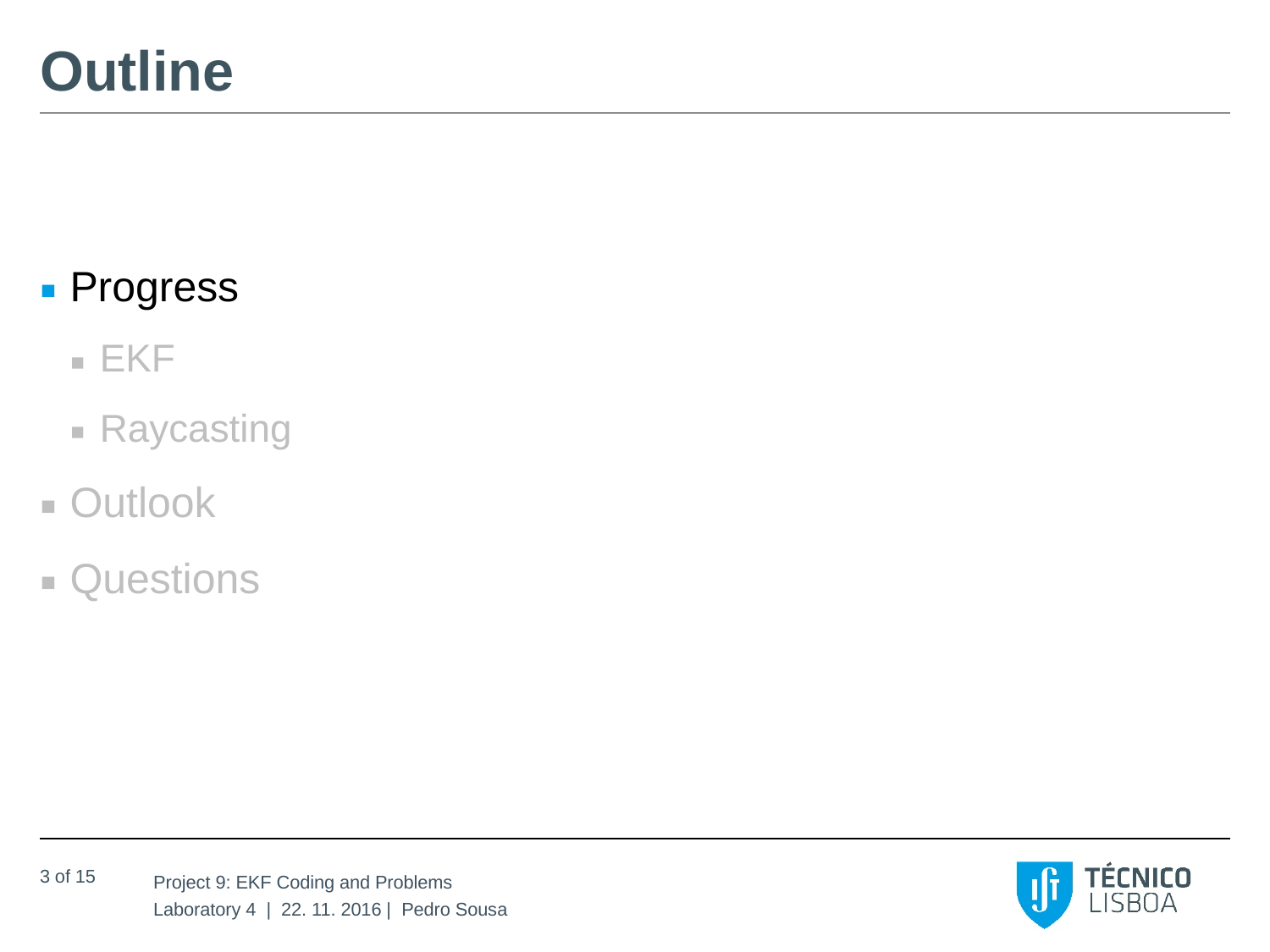

# Outline
Progress
EKF
Raycasting
Outlook
Questions
3 of 15